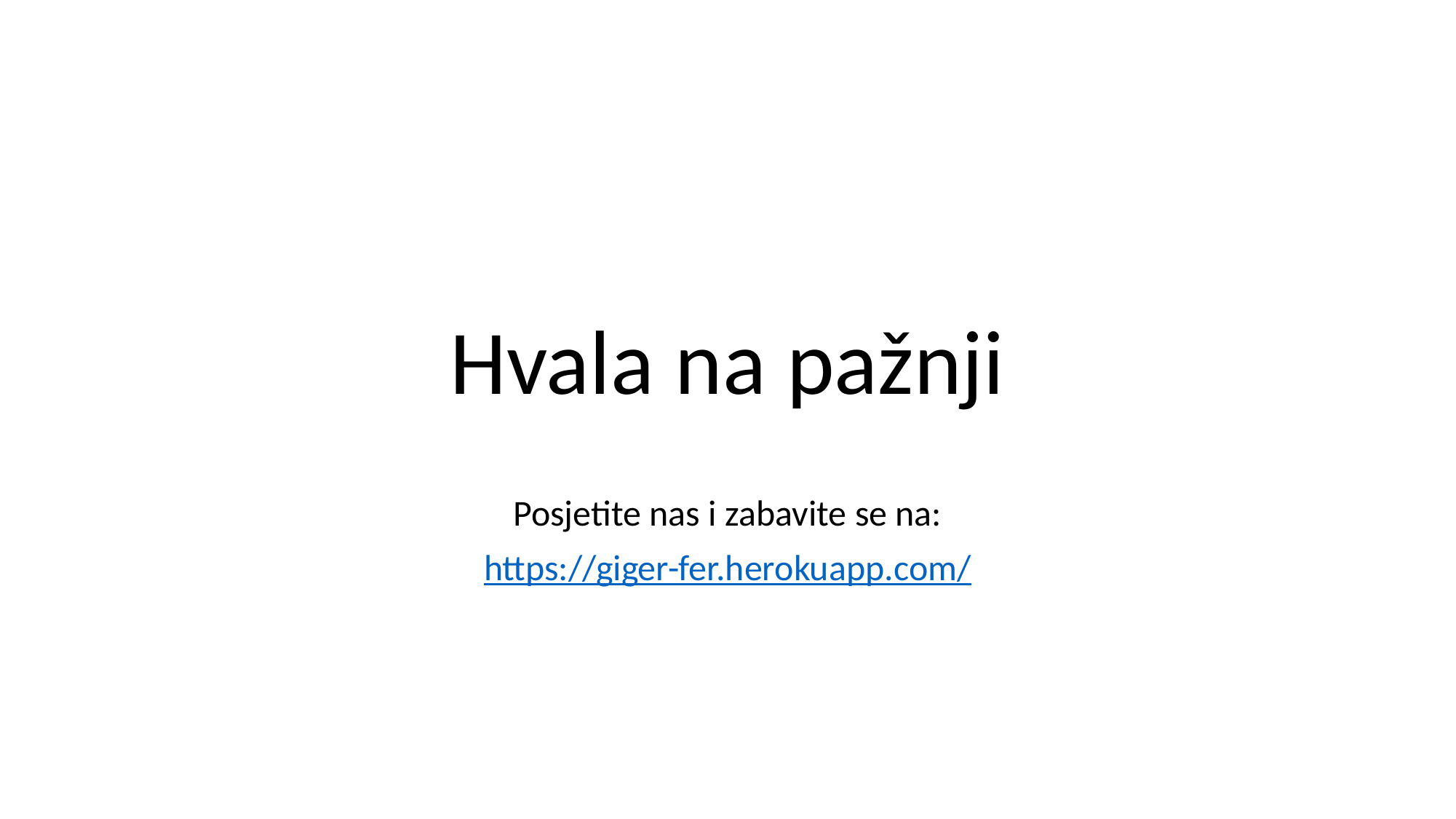

# Hvala na pažnji

Posjetite nas i zabavite se na:
https://giger-fer.herokuapp.com/